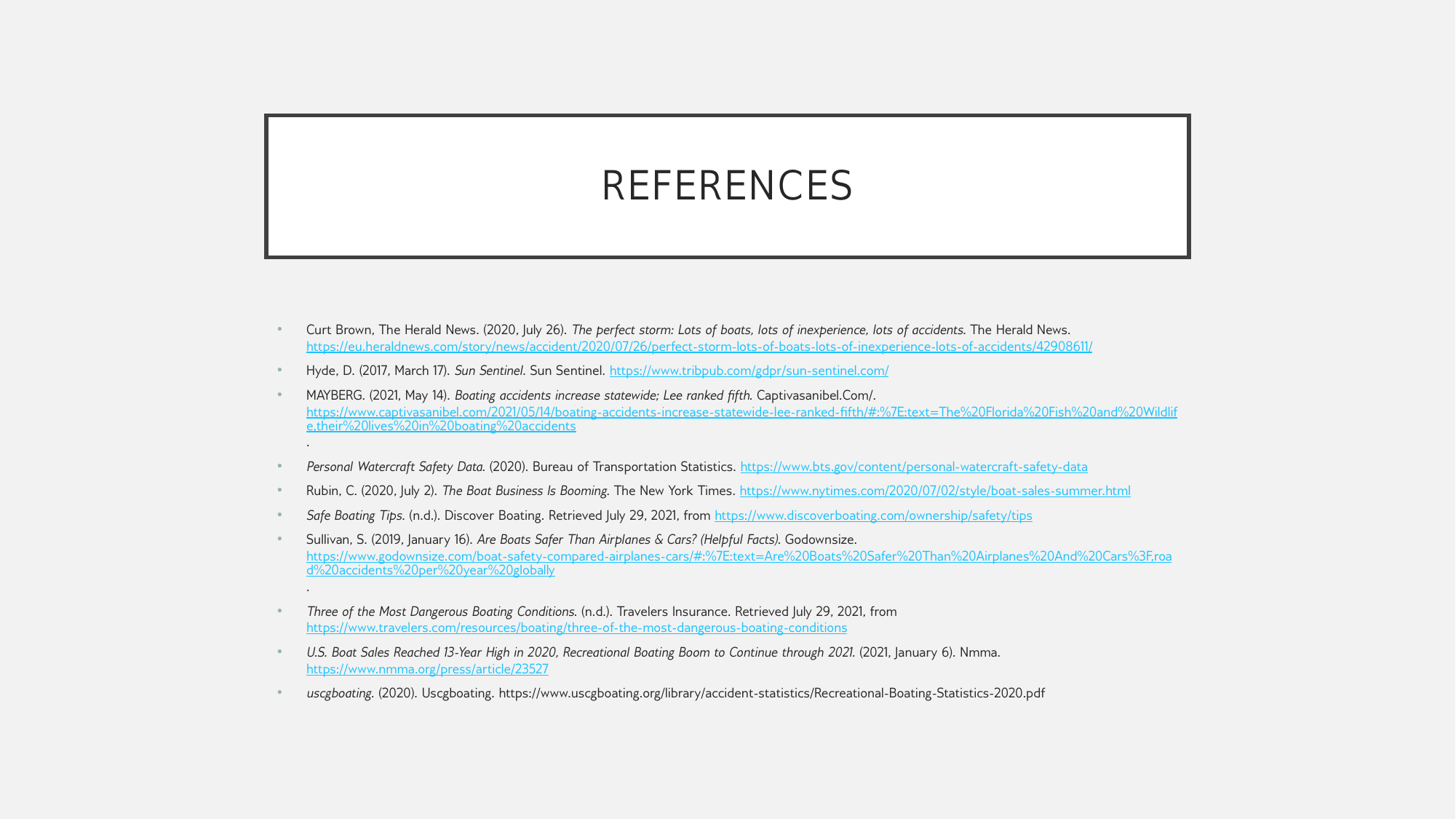

# References
Curt Brown, The Herald News. (2020, July 26). The perfect storm: Lots of boats, lots of inexperience, lots of accidents. The Herald News. https://eu.heraldnews.com/story/news/accident/2020/07/26/perfect-storm-lots-of-boats-lots-of-inexperience-lots-of-accidents/42908611/
Hyde, D. (2017, March 17). Sun Sentinel. Sun Sentinel. https://www.tribpub.com/gdpr/sun-sentinel.com/
MAYBERG. (2021, May 14). Boating accidents increase statewide; Lee ranked fifth. Captivasanibel.Com/. https://www.captivasanibel.com/2021/05/14/boating-accidents-increase-statewide-lee-ranked-fifth/#:%7E:text=The%20Florida%20Fish%20and%20Wildlife,their%20lives%20in%20boating%20accidents.
Personal Watercraft Safety Data. (2020). Bureau of Transportation Statistics. https://www.bts.gov/content/personal-watercraft-safety-data
Rubin, C. (2020, July 2). The Boat Business Is Booming. The New York Times. https://www.nytimes.com/2020/07/02/style/boat-sales-summer.html
Safe Boating Tips. (n.d.). Discover Boating. Retrieved July 29, 2021, from https://www.discoverboating.com/ownership/safety/tips
Sullivan, S. (2019, January 16). Are Boats Safer Than Airplanes & Cars? (Helpful Facts). Godownsize. https://www.godownsize.com/boat-safety-compared-airplanes-cars/#:%7E:text=Are%20Boats%20Safer%20Than%20Airplanes%20And%20Cars%3F,road%20accidents%20per%20year%20globally.
Three of the Most Dangerous Boating Conditions. (n.d.). Travelers Insurance. Retrieved July 29, 2021, from https://www.travelers.com/resources/boating/three-of-the-most-dangerous-boating-conditions
U.S. Boat Sales Reached 13-Year High in 2020, Recreational Boating Boom to Continue through 2021. (2021, January 6). Nmma. https://www.nmma.org/press/article/23527
uscgboating. (2020). Uscgboating. https://www.uscgboating.org/library/accident-statistics/Recreational-Boating-Statistics-2020.pdf